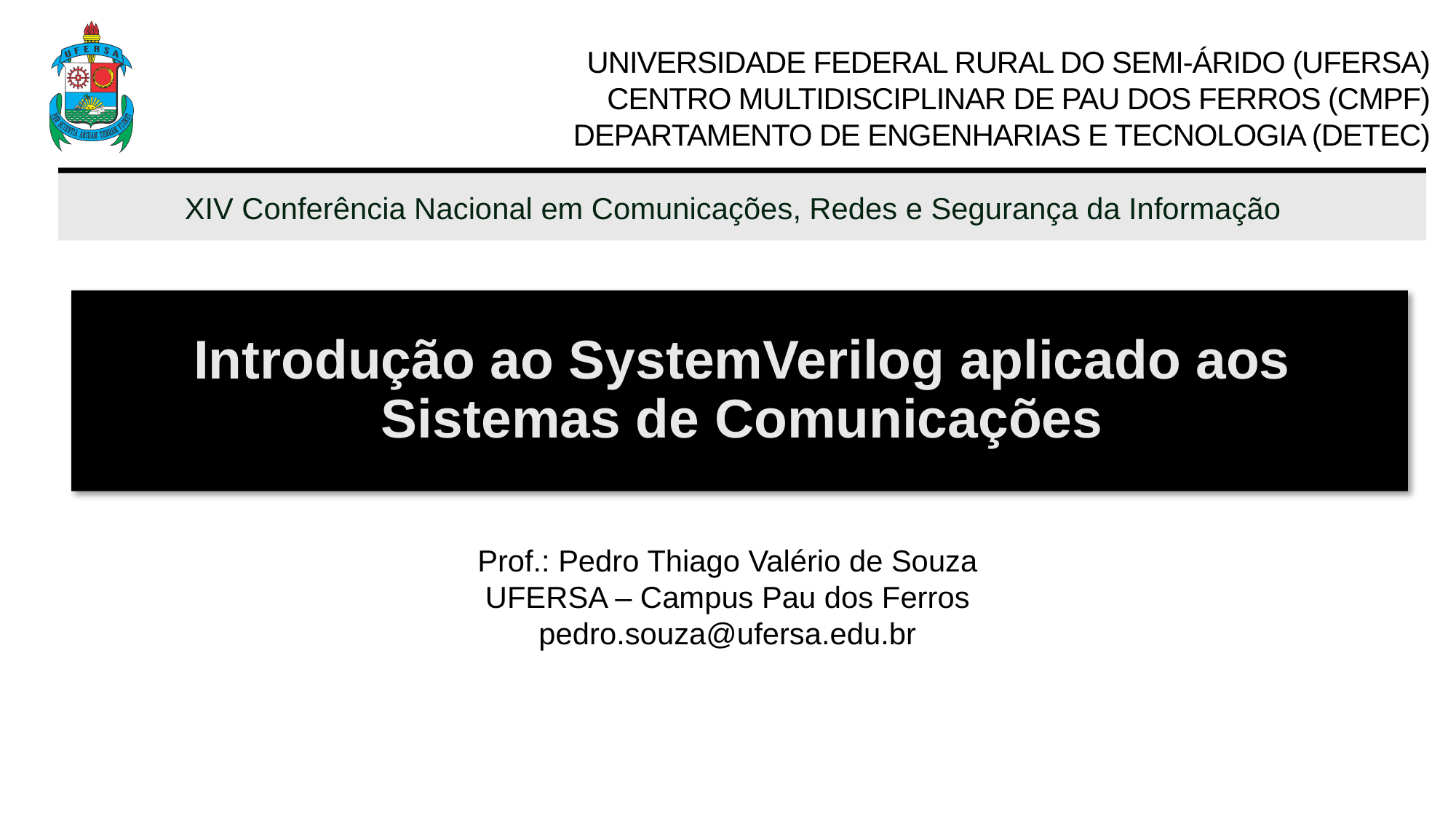

# Introdução ao SystemVerilog aplicado aos Sistemas de Comunicações